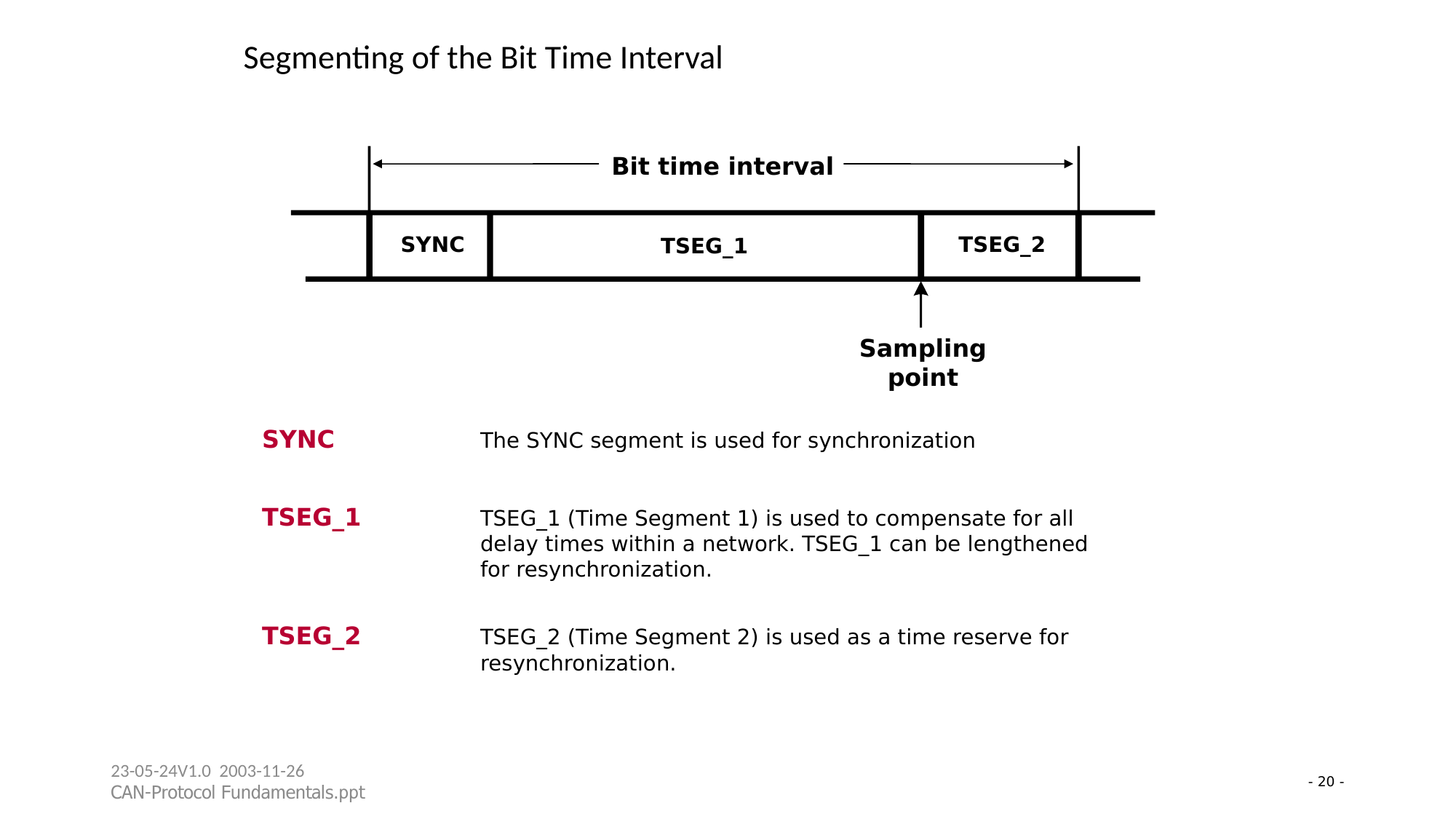

# Segmenting of the Bit Time Interval
Bit time interval

SYNC
TSEG_2
TSEG_1

Sampling point

SYNC		The SYNC segment is used for synchronization

TSEG_1		TSEG_1 (Time Segment 1) is used to compensate for all 			delay times within a network. TSEG_1 can be lengthened 			for resynchronization.

TSEG_2		TSEG_2 (Time Segment 2) is used as a time reserve for	 		resynchronization.
23-05-24V1.0  2003-11-26
CAN-Protocol Fundamentals.ppt
- 20 -